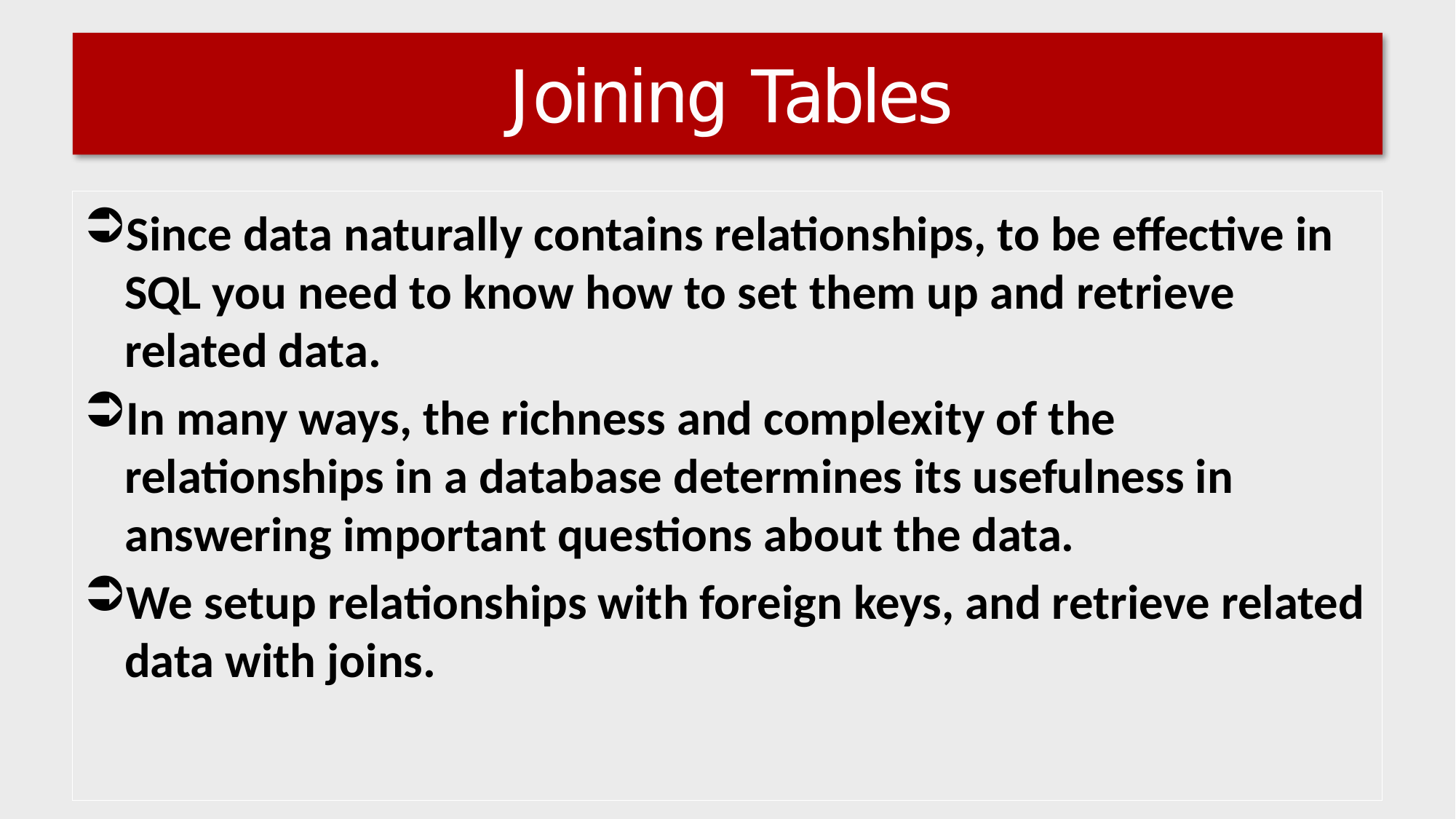

# Joining Tables
Since data naturally contains relationships, to be effective in SQL you need to know how to set them up and retrieve related data.
In many ways, the richness and complexity of the relationships in a database determines its usefulness in answering important questions about the data.
We setup relationships with foreign keys, and retrieve related data with joins.